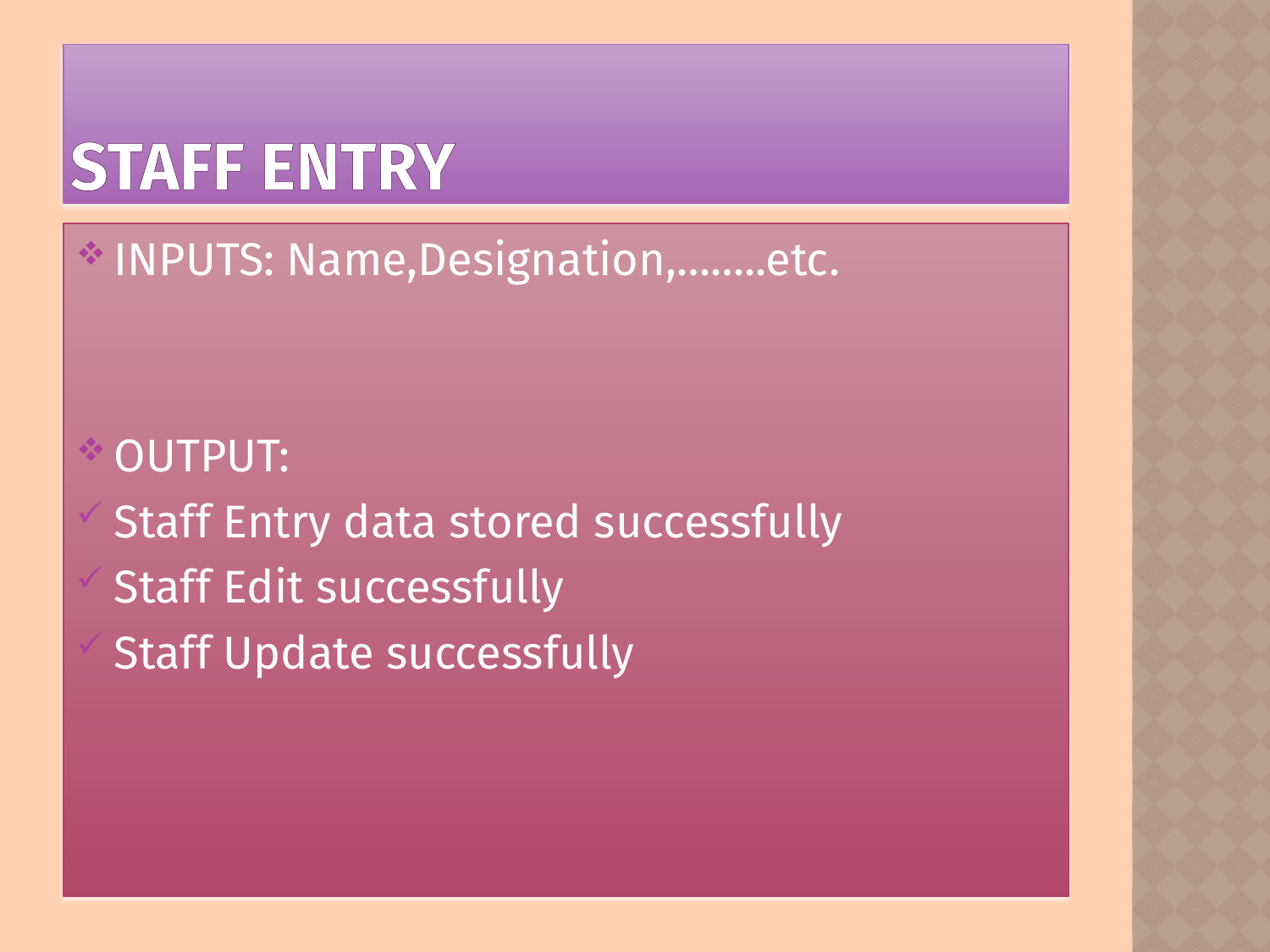

# Staff Entry
INPUTS: Name,Designation,……..etc.

OUTPUT:
Staff Entry data stored successfully
Staff Edit successfully
Staff Update successfully